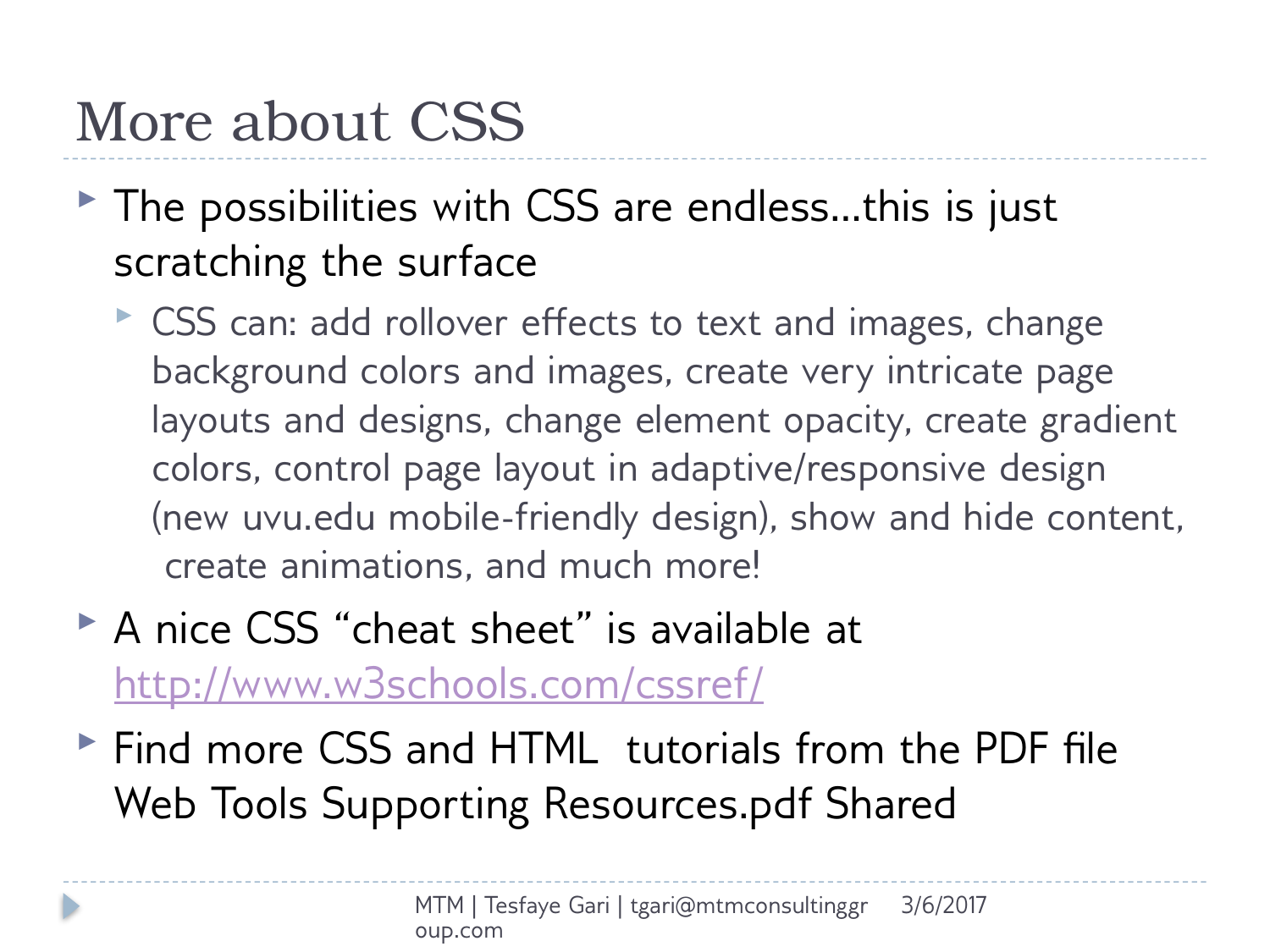

# More about CSS
The possibilities with CSS are endless…this is just scratching the surface
CSS can: add rollover effects to text and images, change background colors and images, create very intricate page layouts and designs, change element opacity, create gradient colors, control page layout in adaptive/responsive design (new uvu.edu mobile-friendly design), show and hide content,  create animations, and much more!
A nice CSS “cheat sheet” is available at http://www.w3schools.com/cssref/
Find more CSS and HTML  tutorials from the PDF file Web Tools Supporting Resources.pdf Shared
MTM | Tesfaye Gari | tgari@mtmconsultinggroup.com
3/6/2017